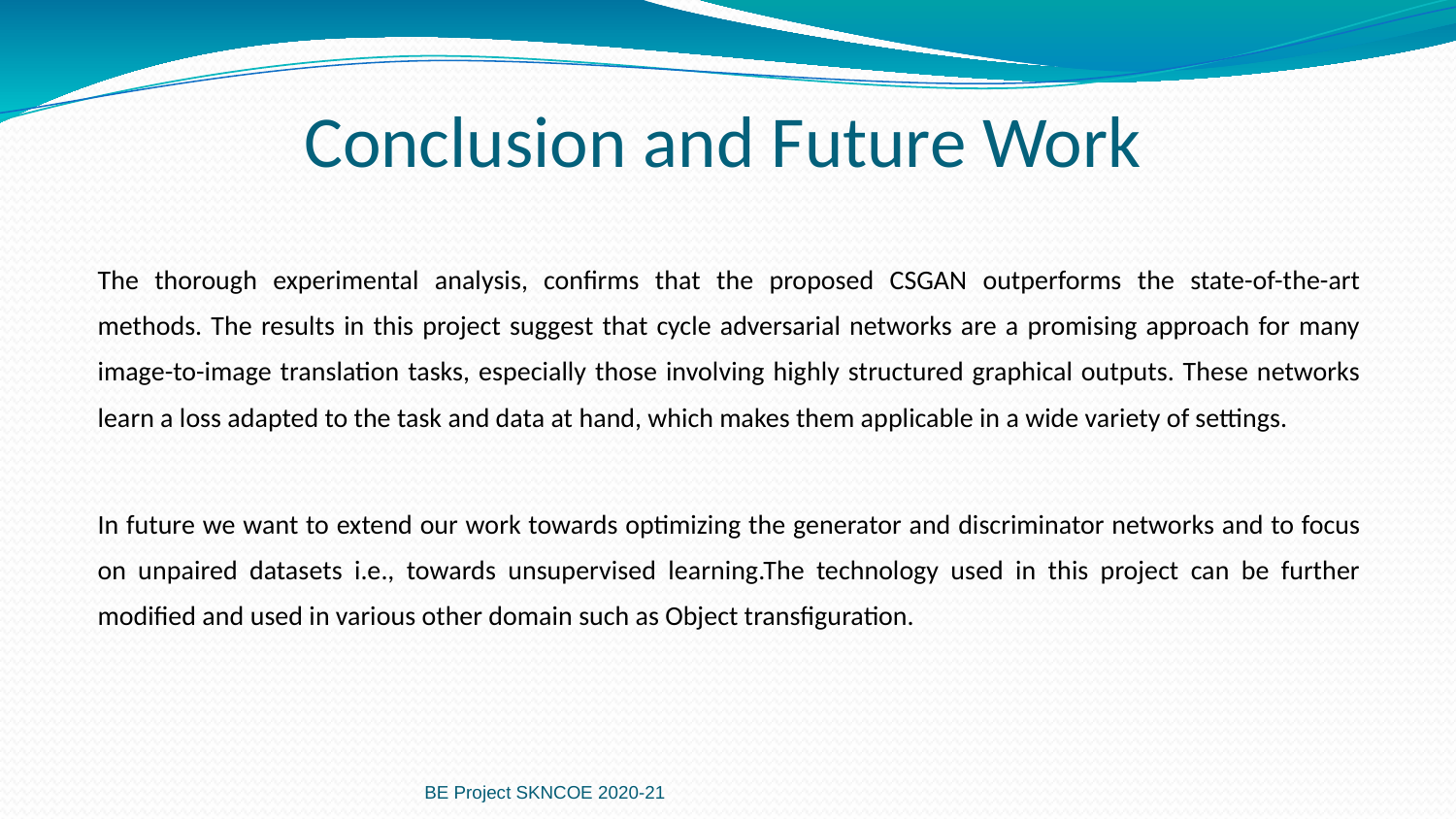

Conclusion and Future Work

The thorough experimental analysis, confirms that the proposed CSGAN outperforms the state-of-the-art methods. The results in this project suggest that cycle adversarial networks are a promising approach for many image-to-image translation tasks, especially those involving highly structured graphical outputs. These networks learn a loss adapted to the task and data at hand, which makes them applicable in a wide variety of settings.

In future we want to extend our work towards optimizing the generator and discriminator networks and to focus on unpaired datasets i.e., towards unsupervised learning.The technology used in this project can be further modified and used in various other domain such as Object transfiguration.

BE Project SKNCOE 2020-21